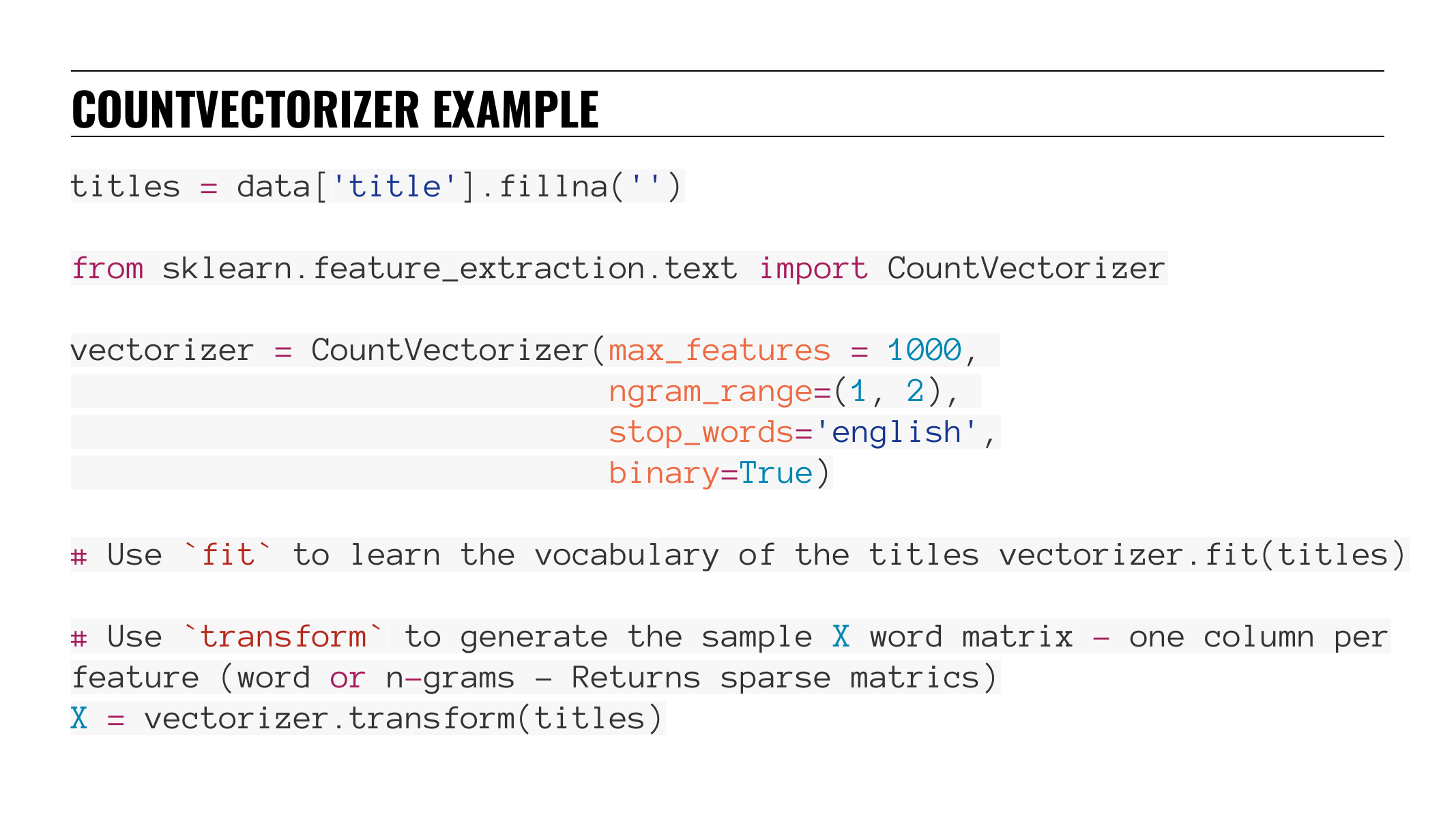

COUNTVECTORIZER EXAMPLE

titles = data['title'].fillna('')
from sklearn.feature_extraction.text import CountVectorizer
vectorizer = CountVectorizer(max_features = 1000,
                             ngram_range=(1, 2),
                             stop_words='english',
                             binary=True)
# Use `fit` to learn the vocabulary of the titles vectorizer.fit(titles)
# Use `transform` to generate the sample X word matrix - one column per feature (word or n-grams - Returns sparse matrics)
X = vectorizer.transform(titles)